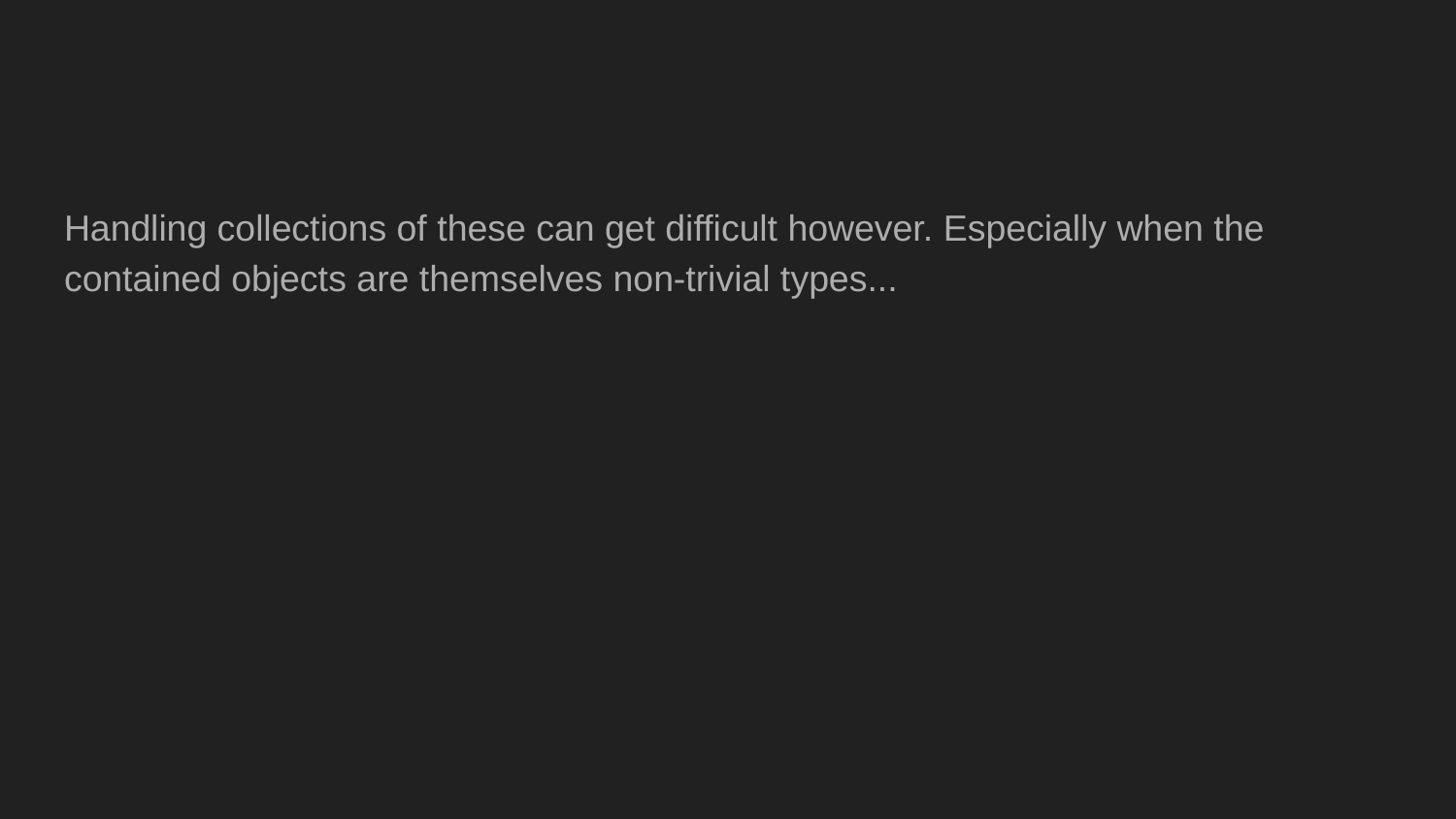

#
Handling collections of these can get difficult however. Especially when the contained objects are themselves non-trivial types...